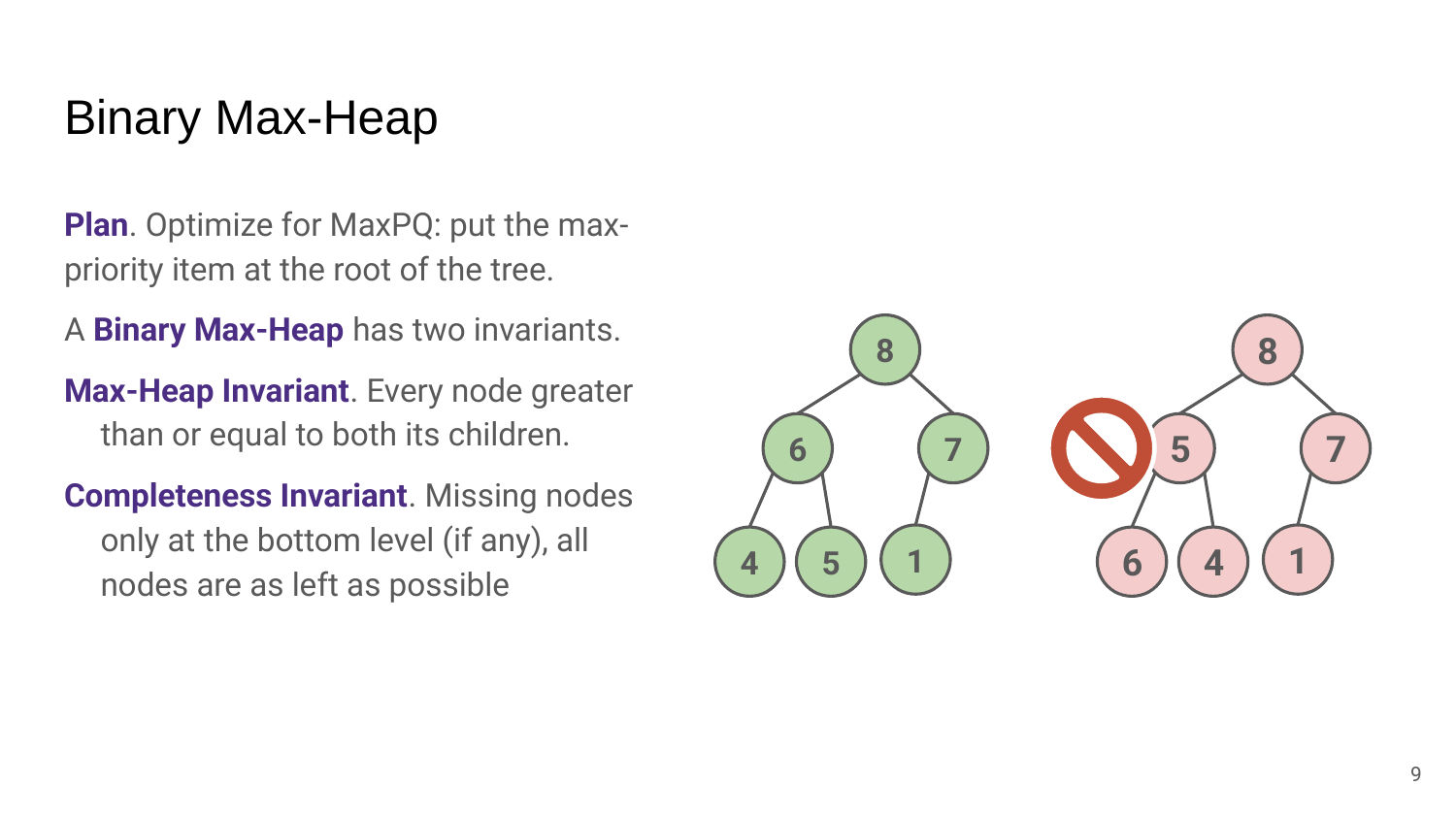

# Binary Max-Heap
Plan. Optimize for MaxPQ: put the max-priority item at the root of the tree.
A Binary Max-Heap has two invariants.
Max-Heap Invariant. Every node greater than or equal to both its children.
Completeness Invariant. Missing nodes only at the bottom level (if any), all nodes are as left as possible
8
6
7
1
4
5
8
5
7
1
6
4

9